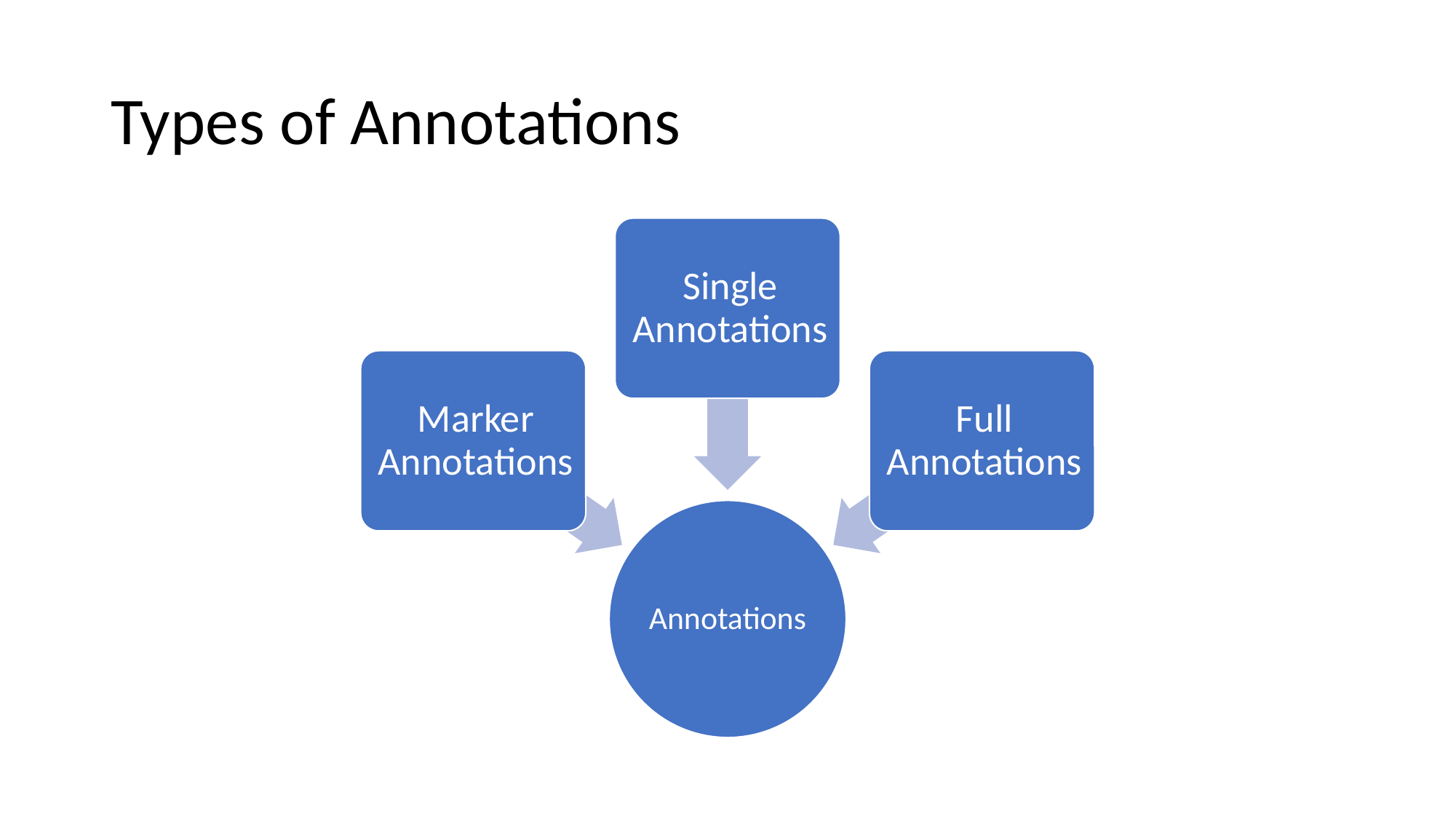

# Types of Annotations
Annotations
Marker Annotations
Single Annotations
Full Annotations